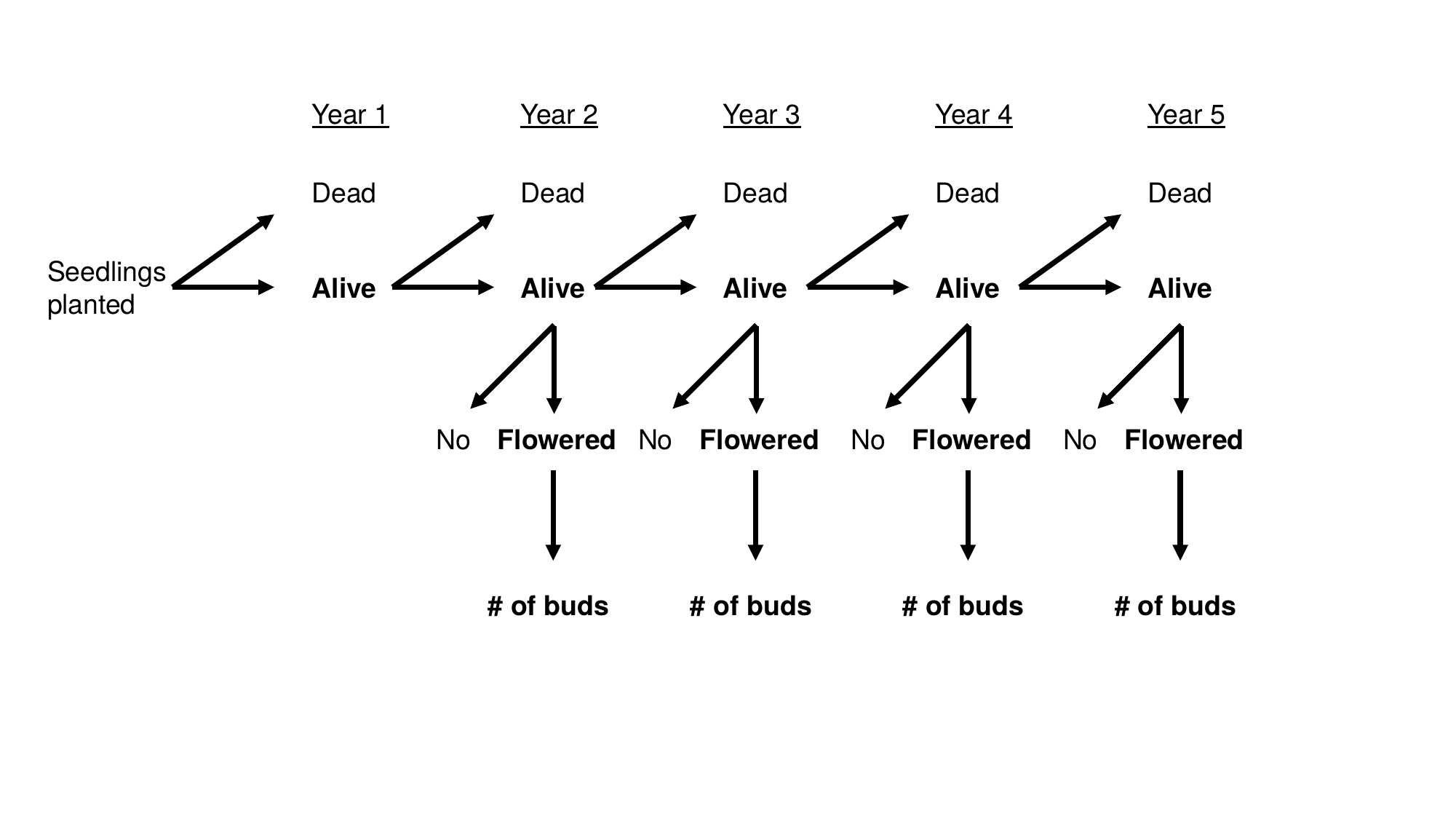

Year 1
Year 2
Year 3
Year 4
Year 5
Dead
Dead
Dead
Dead
Dead
Seedlings planted
Alive
Alive
Alive
Alive
Alive
No
No
No
No
Flowered
Flowered
Flowered
Flowered
# of buds
# of buds
# of buds
# of buds